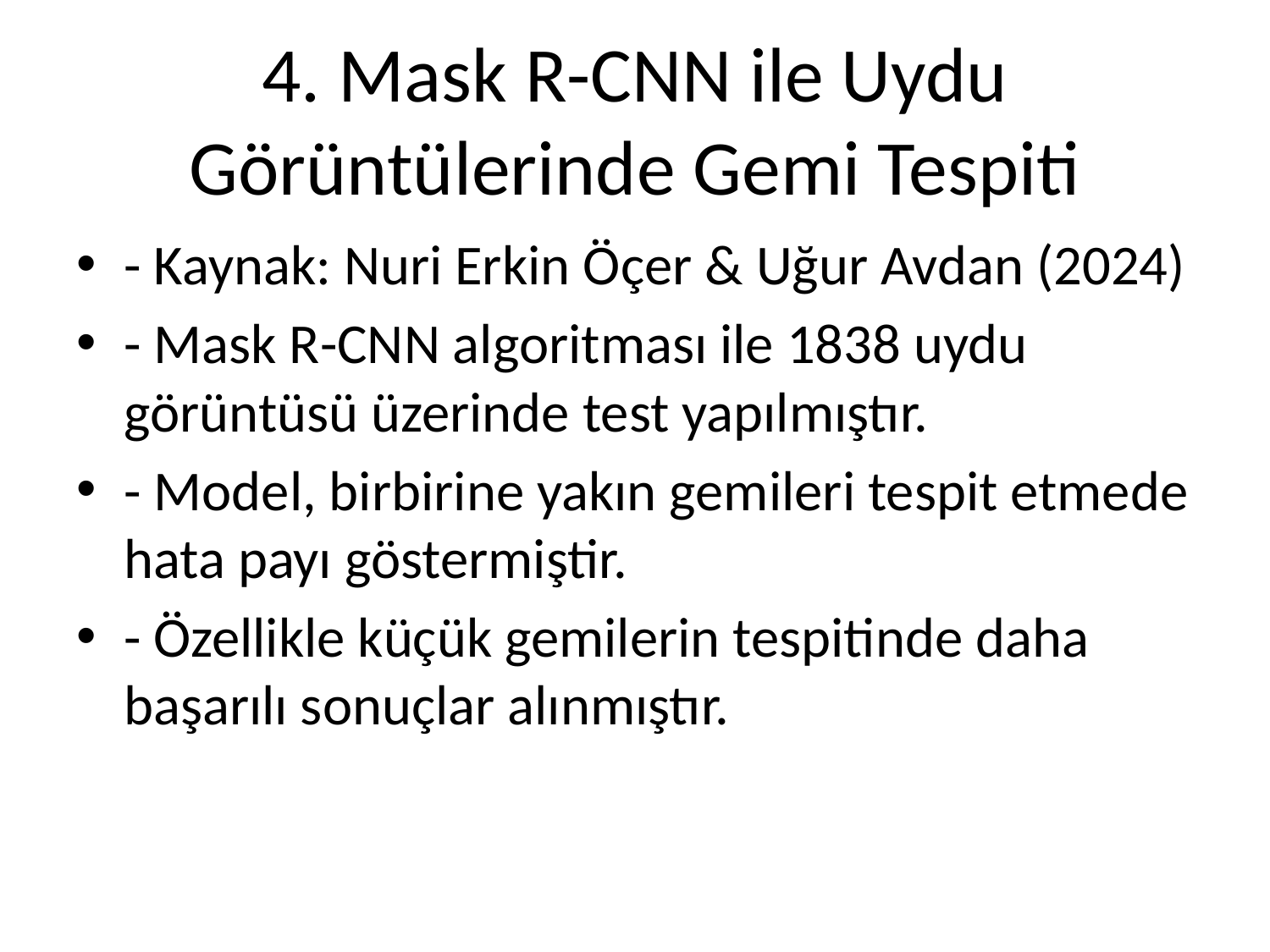

# 4. Mask R-CNN ile Uydu Görüntülerinde Gemi Tespiti
- Kaynak: Nuri Erkin Öçer & Uğur Avdan (2024)
- Mask R-CNN algoritması ile 1838 uydu görüntüsü üzerinde test yapılmıştır.
- Model, birbirine yakın gemileri tespit etmede hata payı göstermiştir.
- Özellikle küçük gemilerin tespitinde daha başarılı sonuçlar alınmıştır.